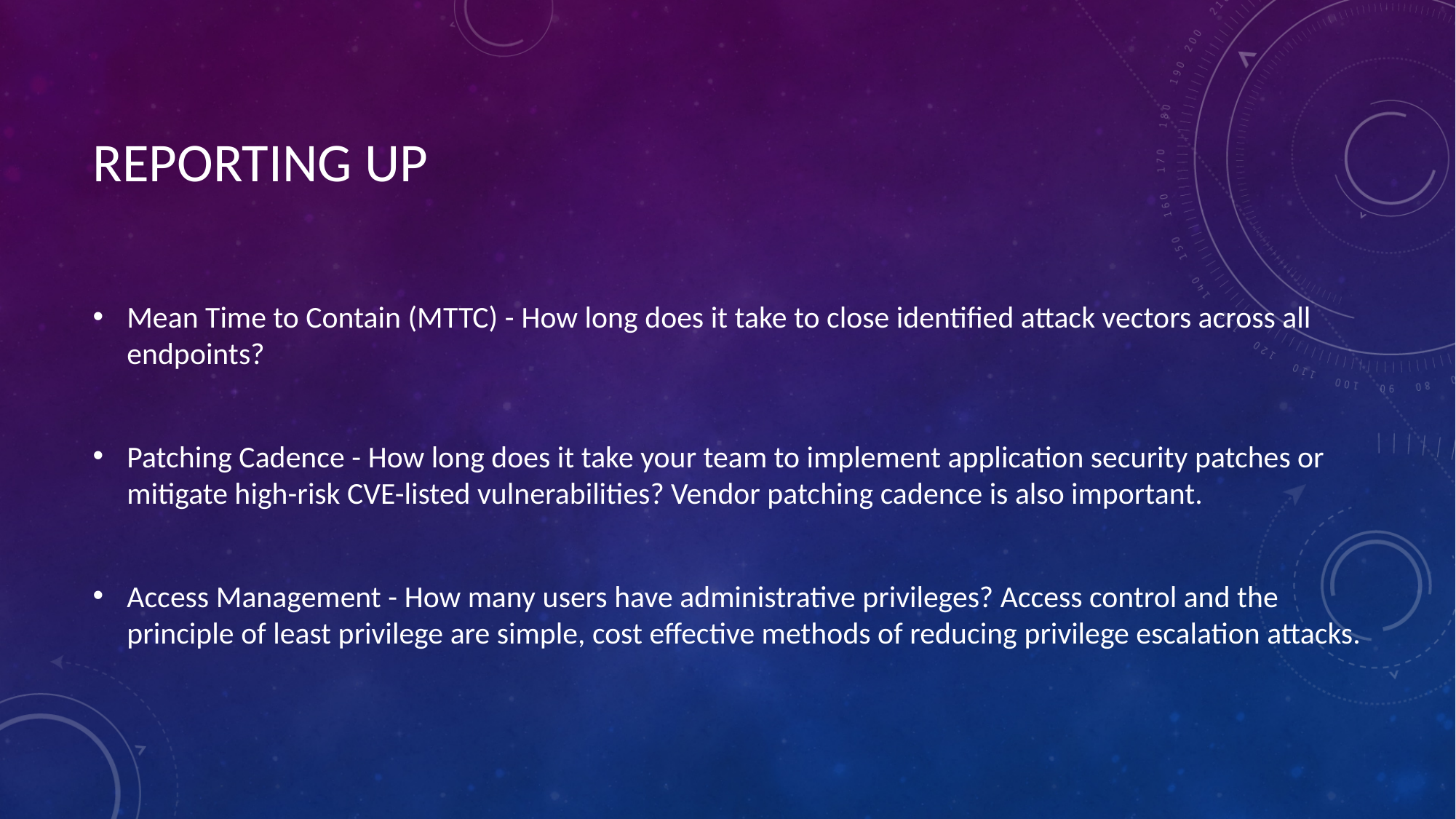

# Reporting Up
Mean Time to Contain (MTTC) - ‍How long does it take to close identified attack vectors across all endpoints?

Patching Cadence - ‍How long does it take your team to implement application security patches or mitigate high-risk CVE-listed vulnerabilities? Vendor patching cadence is also important.

Access Management - ‍How many users have administrative privileges? Access control and the principle of least privilege are simple, cost effective methods of reducing privilege escalation attacks.